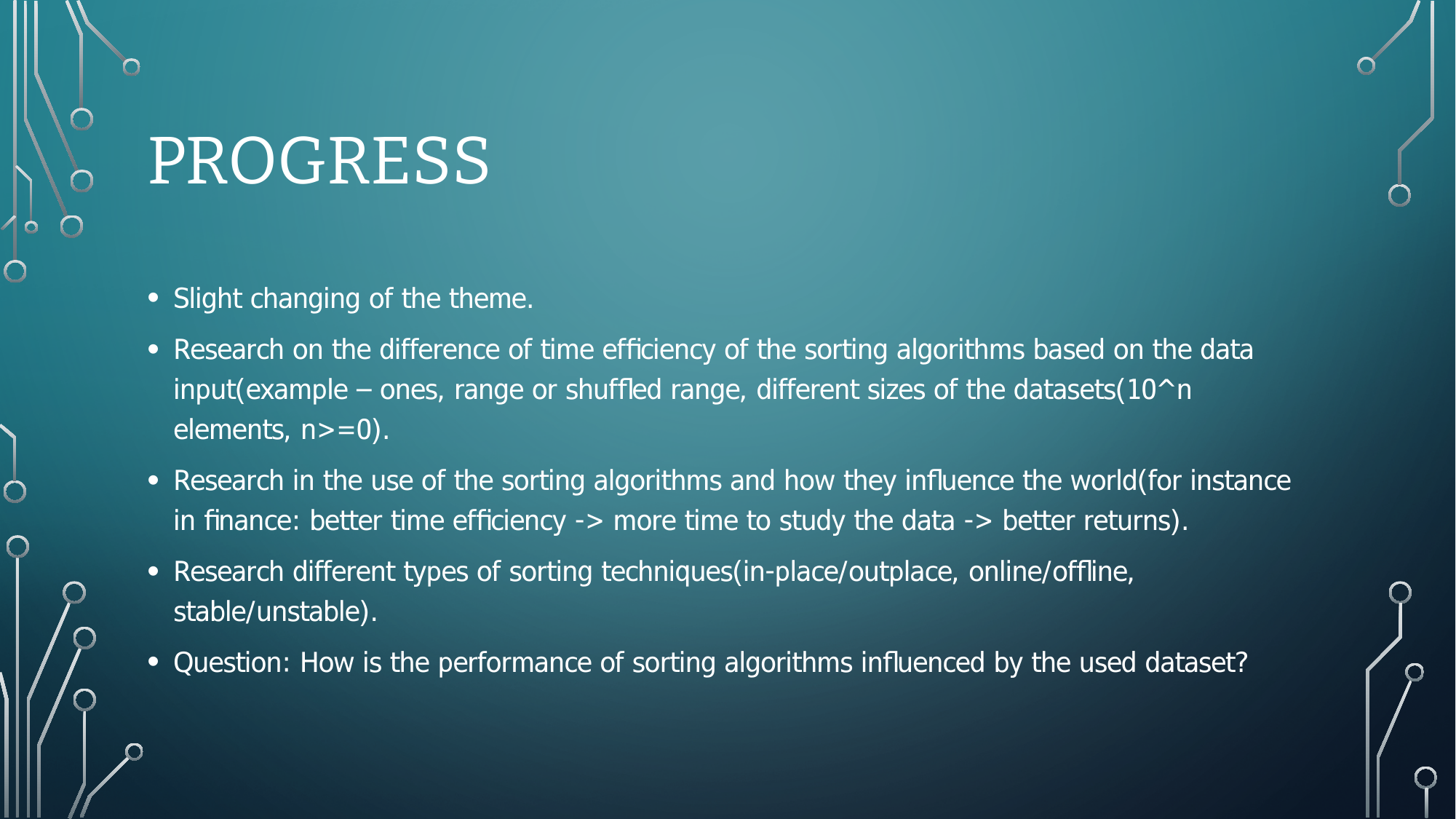

# Progress
Slight changing of the theme.
Research on the difference of time efficiency of the sorting algorithms based on the data input(example – ones, range or shuffled range, different sizes of the datasets(10^n elements, n>=0).
Research in the use of the sorting algorithms and how they influence the world(for instance in finance: better time efficiency -> more time to study the data -> better returns).
Research different types of sorting techniques(in-place/outplace, online/offline, stable/unstable).
Question: How is the performance of sorting algorithms influenced by the used dataset?